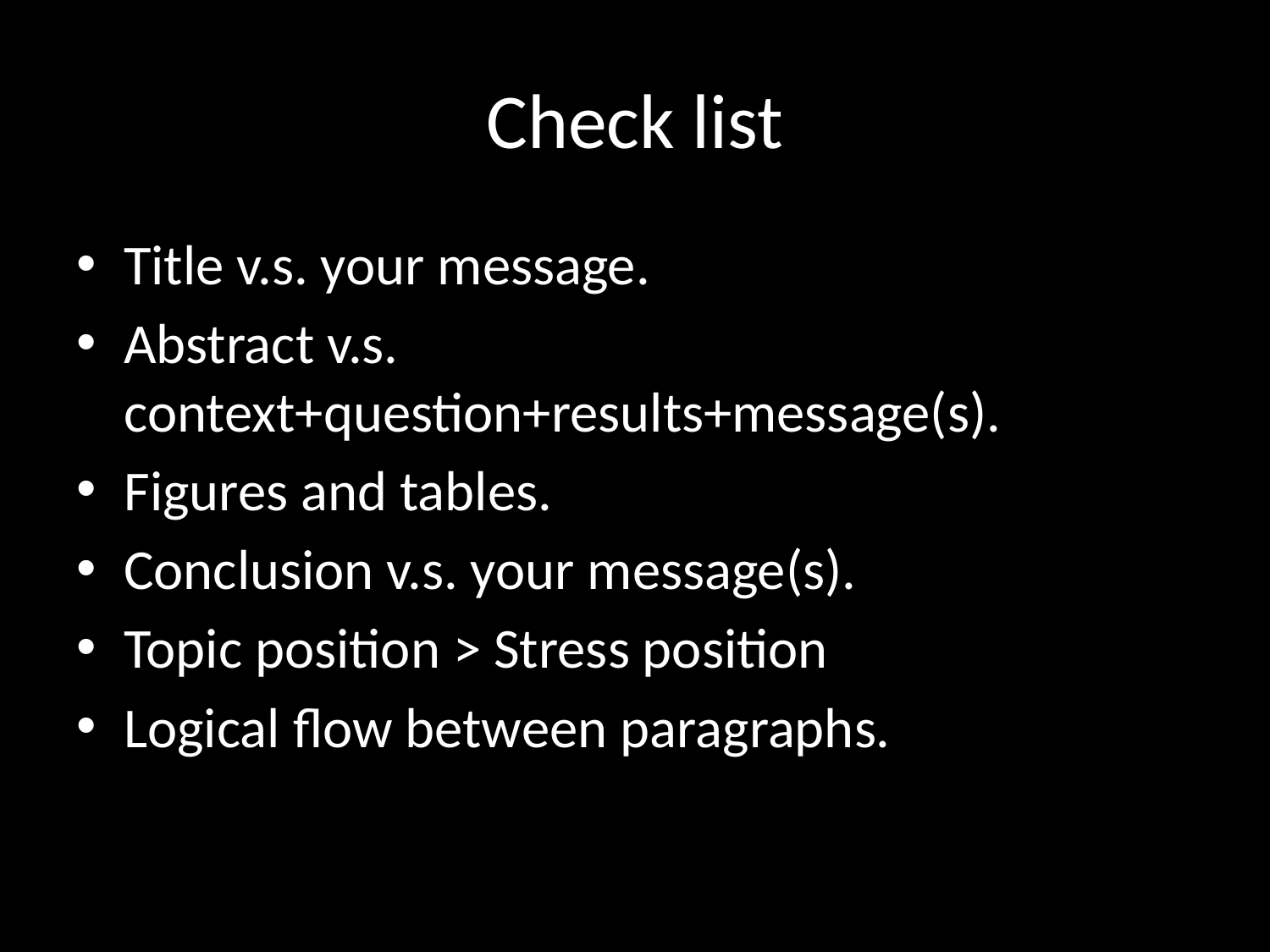

# Check list
Title v.s. your message.
Abstract v.s. context+question+results+message(s).
Figures and tables.
Conclusion v.s. your message(s).
Topic position > Stress position
Logical flow between paragraphs.